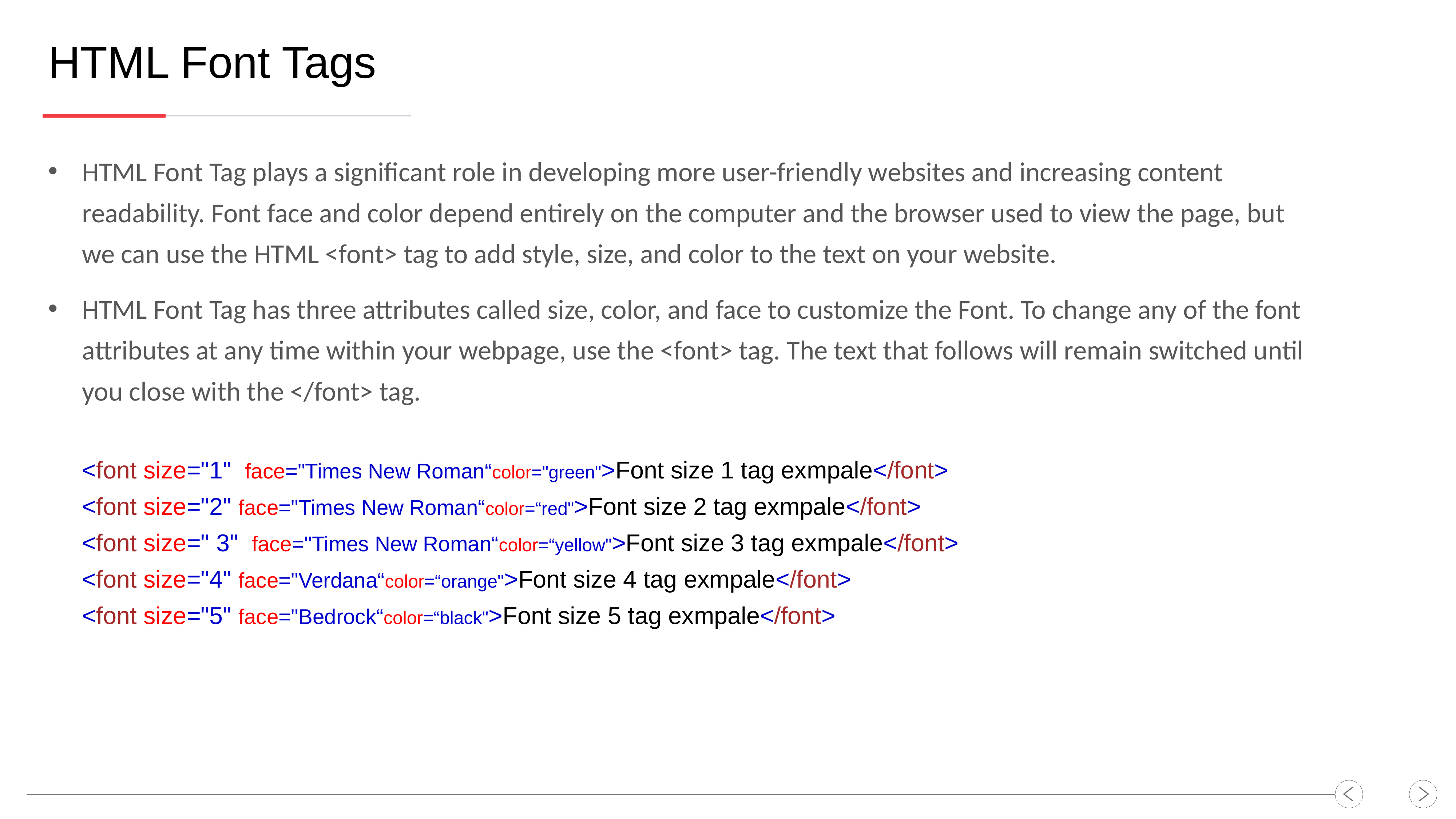

HTML Font Tags
HTML Font Tag plays a significant role in developing more user-friendly websites and increasing content readability. Font face and color depend entirely on the computer and the browser used to view the page, but we can use the HTML <font> tag to add style, size, and color to the text on your website.
HTML Font Tag has three attributes called size, color, and face to customize the Font. To change any of the font attributes at any time within your webpage, use the <font> tag. The text that follows will remain switched until you close with the </font> tag.
<font size="1"  face="Times New Roman“color="green">Font size 1 tag exmpale</font>
<font size="2" face="Times New Roman“color=“red">Font size 2 tag exmpale</font>
<font size=" 3"  face="Times New Roman“color=“yellow">Font size 3 tag exmpale</font>
<font size="4" face="Verdana“color=“orange">Font size 4 tag exmpale</font>
<font size="5" face="Bedrock“color=“black">Font size 5 tag exmpale</font>